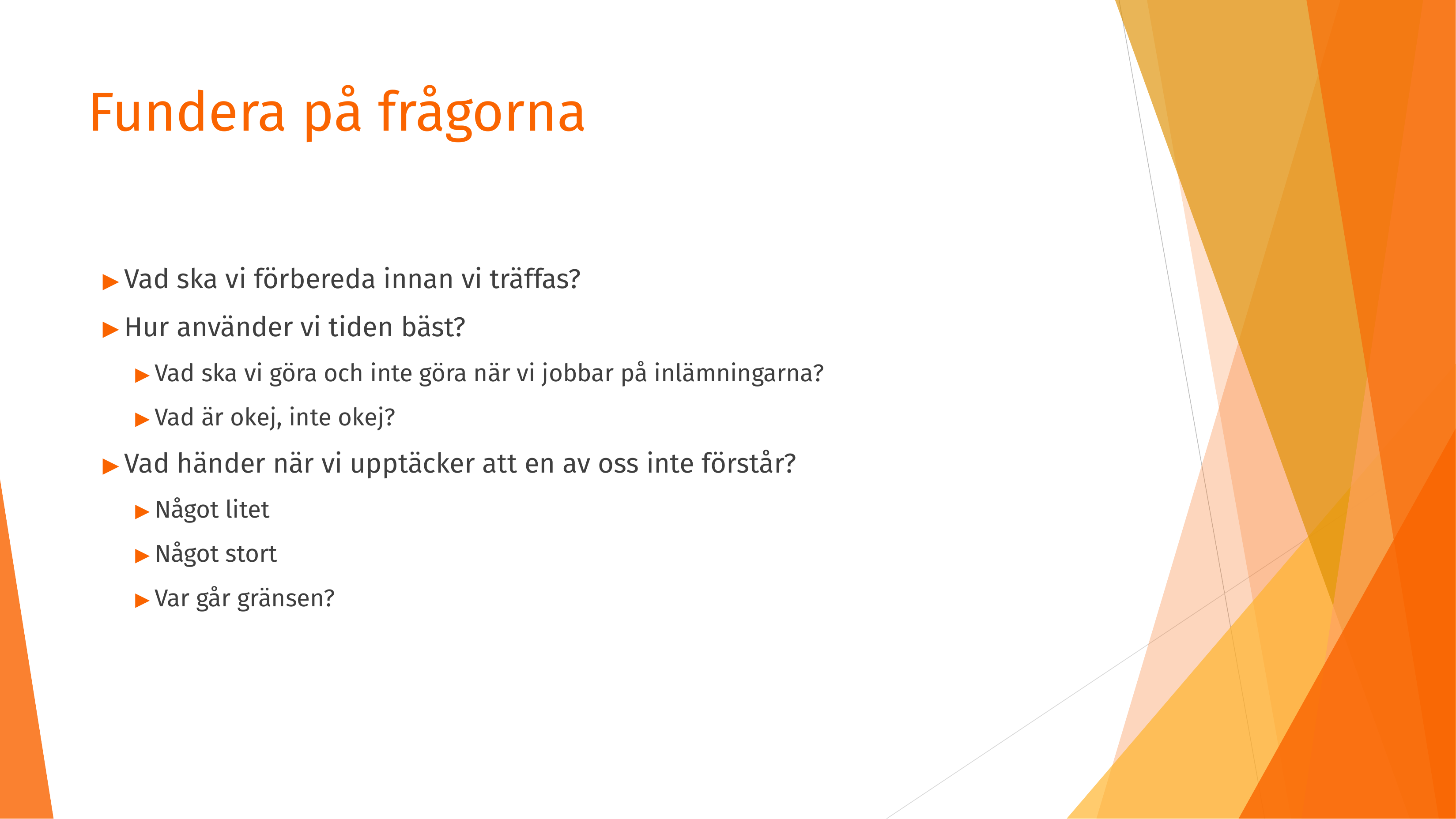

# Fundera på frågorna
Vad ska vi förbereda innan vi träffas?
Hur använder vi tiden bäst?
Vad ska vi göra och inte göra när vi jobbar på inlämningarna?
Vad är okej, inte okej?
Vad händer när vi upptäcker att en av oss inte förstår?
Något litet
Något stort
Var går gränsen?